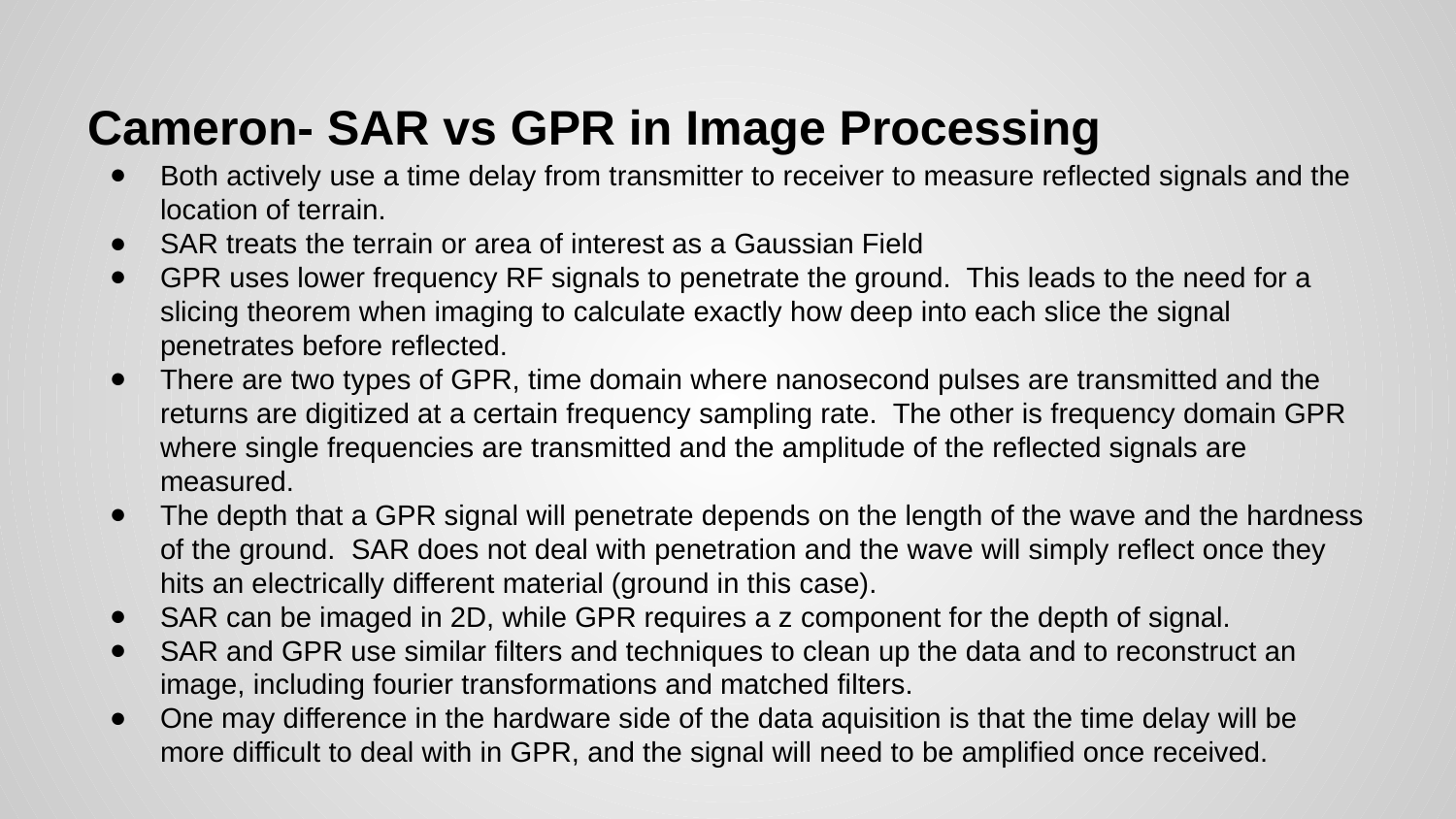

# Cameron- SAR vs GPR in Image Processing
Both actively use a time delay from transmitter to receiver to measure reflected signals and the location of terrain.
SAR treats the terrain or area of interest as a Gaussian Field
GPR uses lower frequency RF signals to penetrate the ground.  This leads to the need for a slicing theorem when imaging to calculate exactly how deep into each slice the signal penetrates before reflected.
There are two types of GPR, time domain where nanosecond pulses are transmitted and the returns are digitized at a certain frequency sampling rate.  The other is frequency domain GPR where single frequencies are transmitted and the amplitude of the reflected signals are measured.
The depth that a GPR signal will penetrate depends on the length of the wave and the hardness of the ground.  SAR does not deal with penetration and the wave will simply reflect once they hits an electrically different material (ground in this case).
SAR can be imaged in 2D, while GPR requires a z component for the depth of signal.
SAR and GPR use similar filters and techniques to clean up the data and to reconstruct an image, including fourier transformations and matched filters.
One may difference in the hardware side of the data aquisition is that the time delay will be more difficult to deal with in GPR, and the signal will need to be amplified once received.